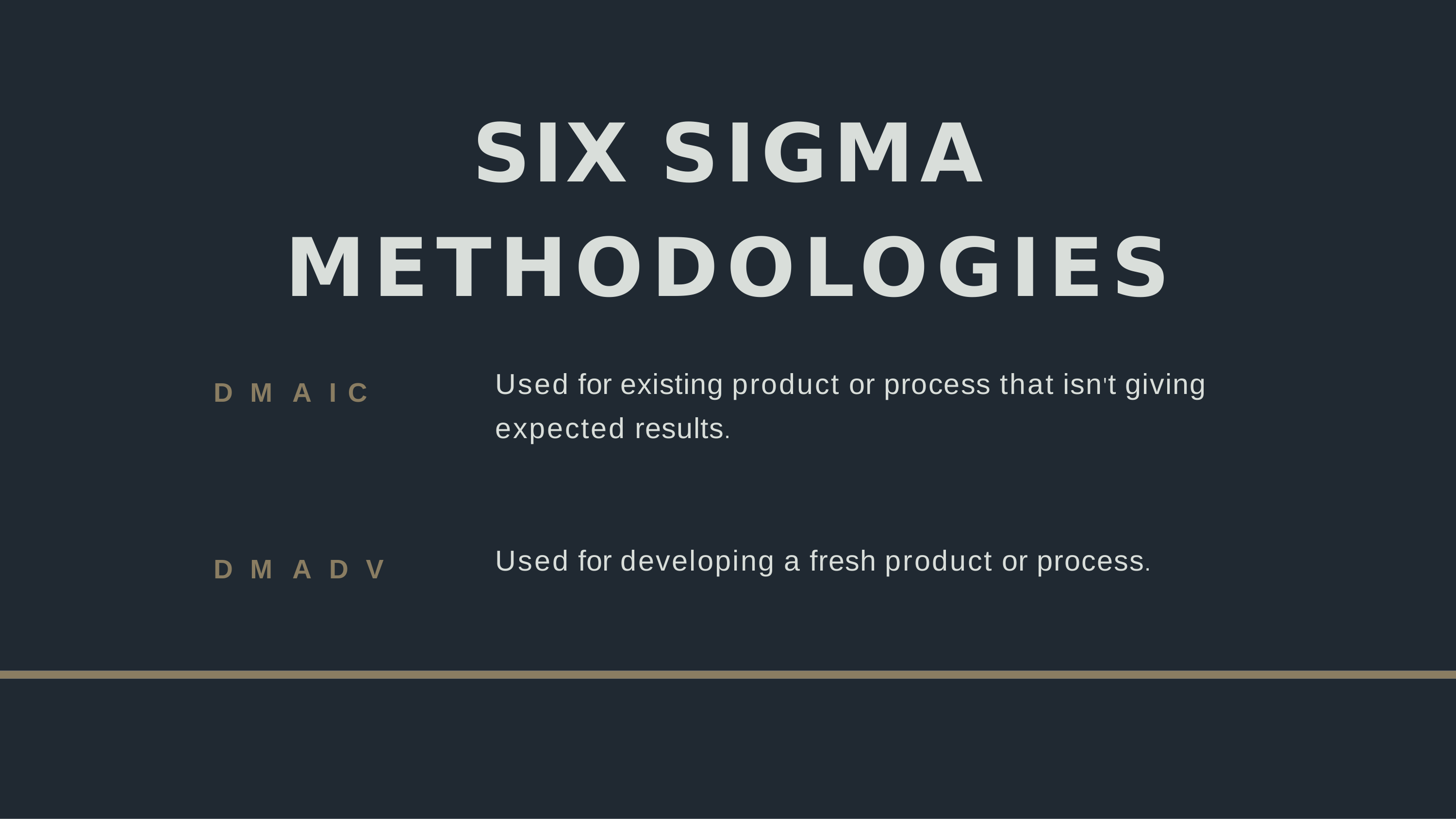

# SIX SIGMA
METHODOLOGIES
Used for existing product or process that isn't giving  expected results.
D M A I C
Used for developing a fresh product or process.
D M A D V